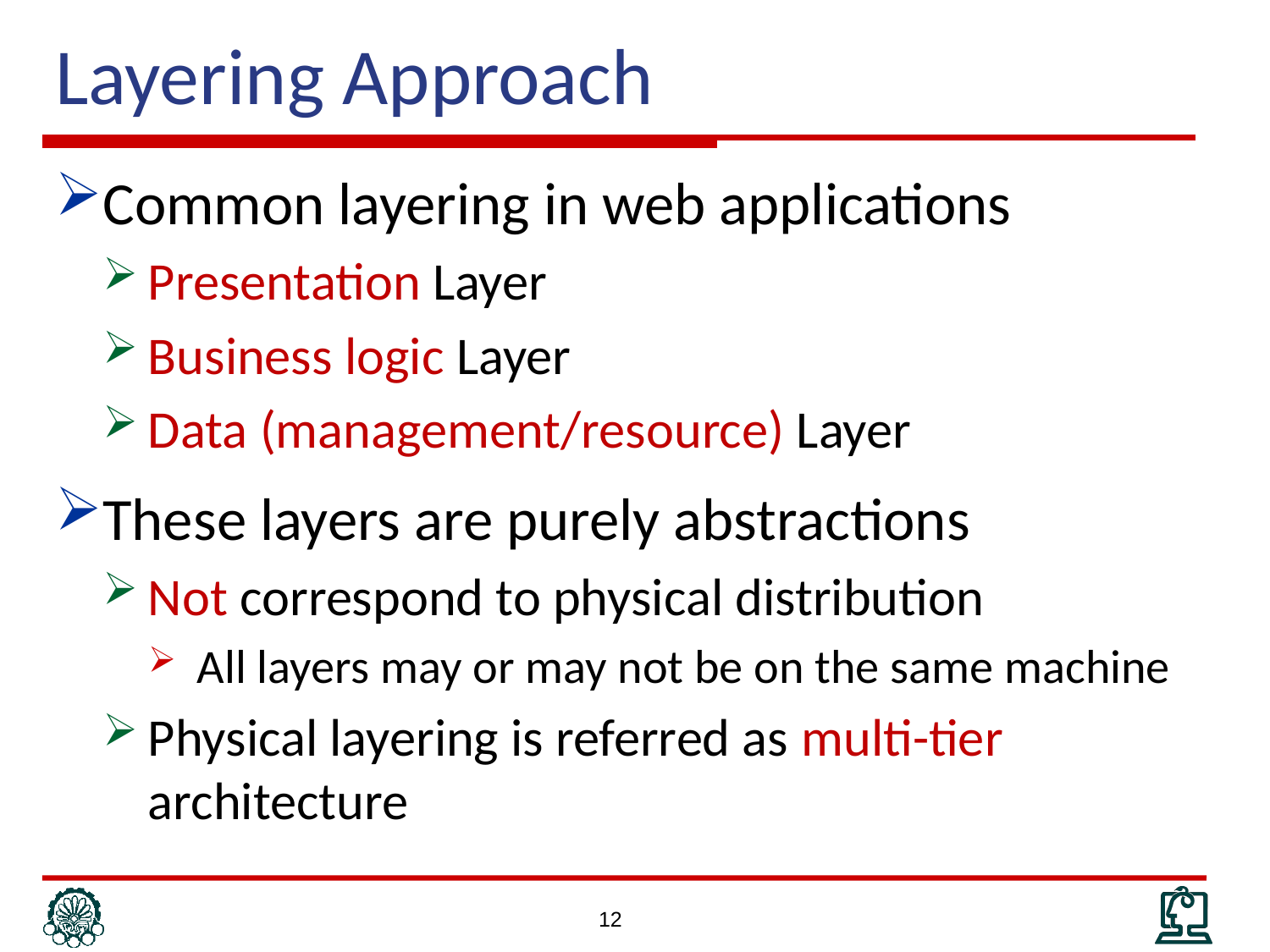

# Layering Approach
Common layering in web applications
Presentation Layer
Business logic Layer
Data (management/resource) Layer
These layers are purely abstractions
Not correspond to physical distribution
All layers may or may not be on the same machine
Physical layering is referred as multi-tier architecture

12